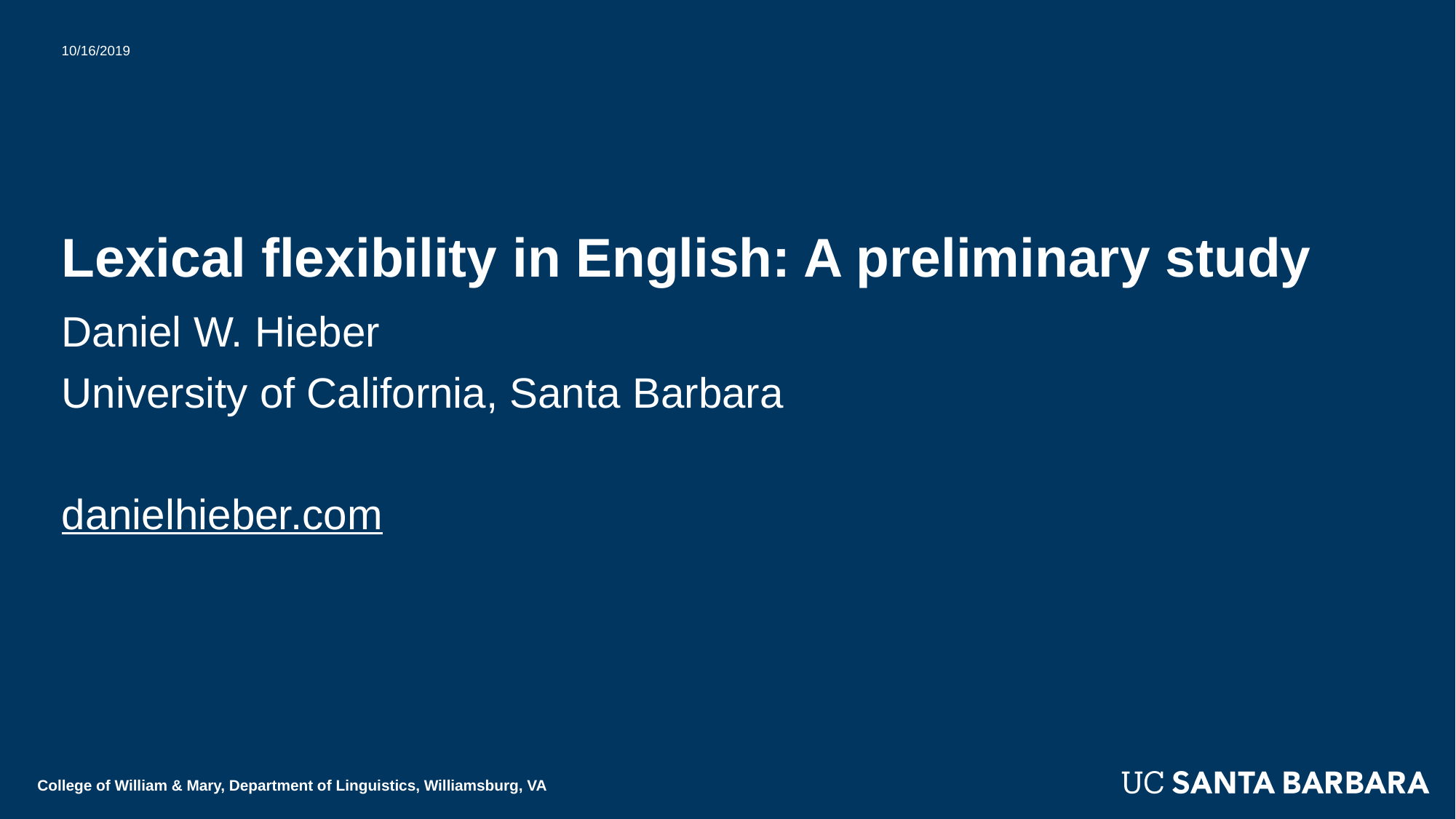

10/16/2019
# Lexical flexibility in English: A preliminary study
Daniel W. Hieber
University of California, Santa Barbara

danielhieber.com
College of William & Mary, Department of Linguistics, Williamsburg, VA